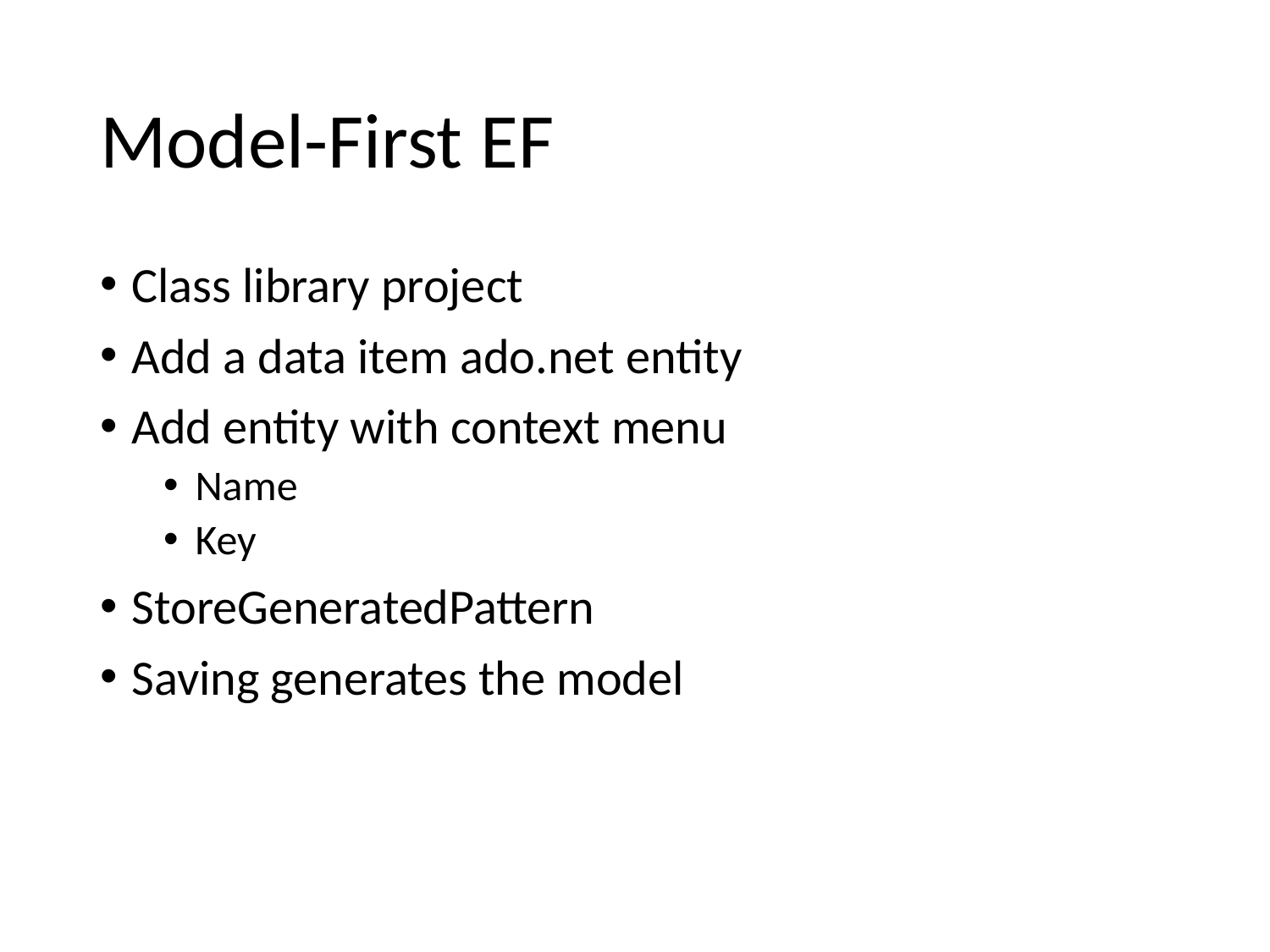

# Model-First EF
Class library project
Add a data item ado.net entity
Add entity with context menu
Name
Key
StoreGeneratedPattern
Saving generates the model